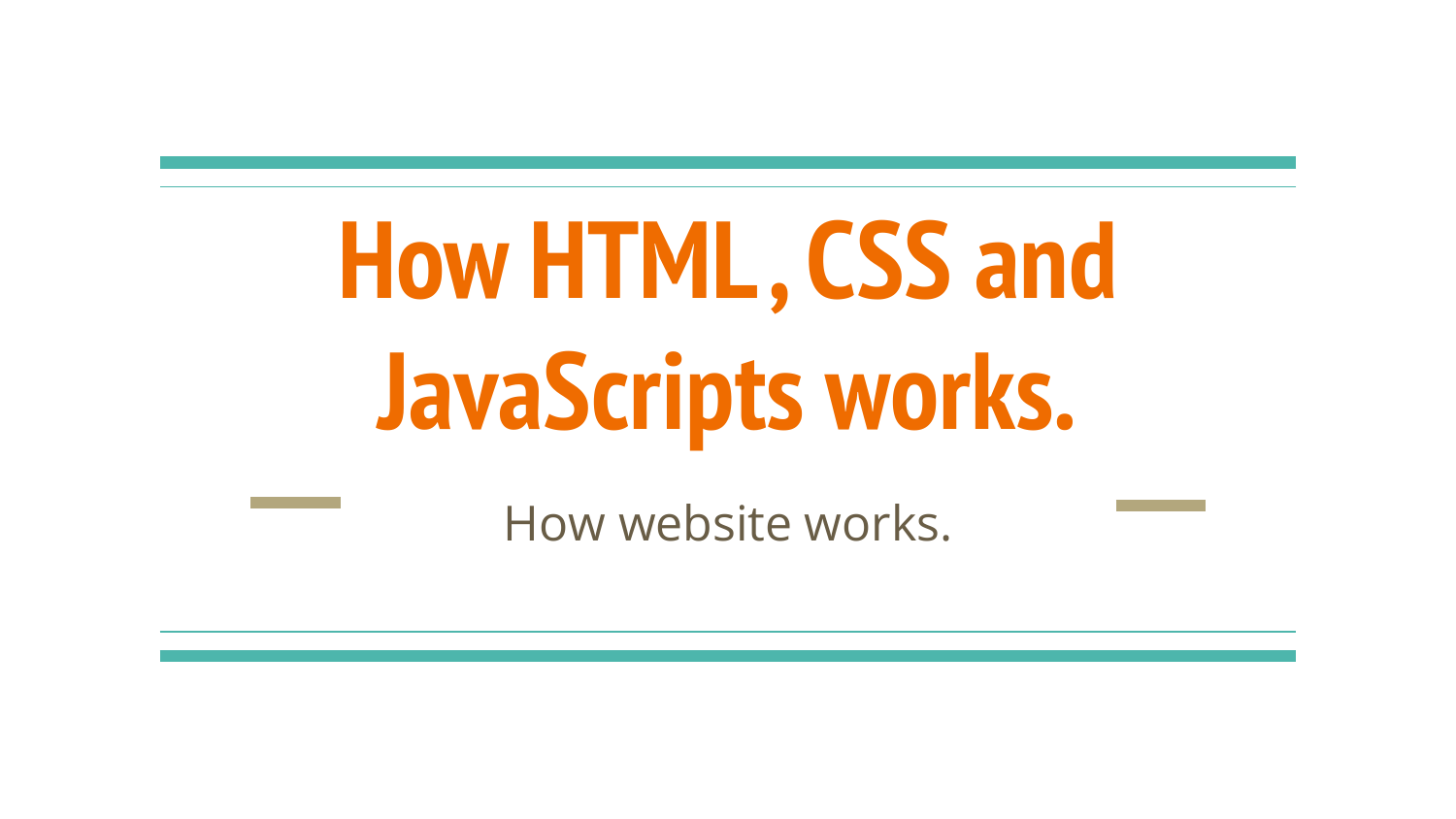

# How HTML , CSS and JavaScripts works.
How website works.